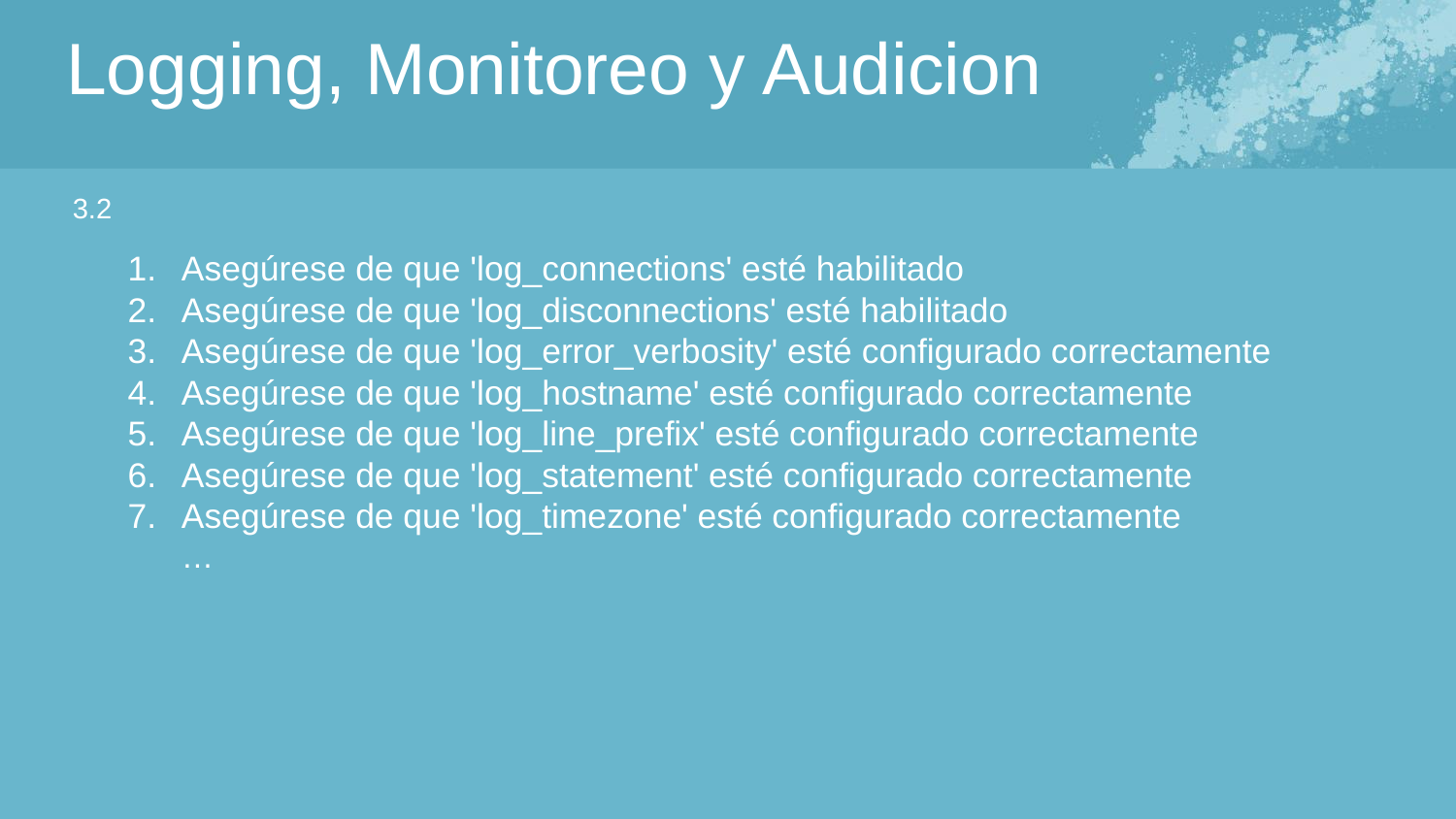

Logging, Monitoreo y Audicion
3.2
Asegúrese de que 'log_connections' esté habilitado
Asegúrese de que 'log_disconnections' esté habilitado
Asegúrese de que 'log_error_verbosity' esté configurado correctamente
Asegúrese de que 'log_hostname' esté configurado correctamente
Asegúrese de que 'log_line_prefix' esté configurado correctamente
Asegúrese de que 'log_statement' esté configurado correctamente
Asegúrese de que 'log_timezone' esté configurado correctamente
…